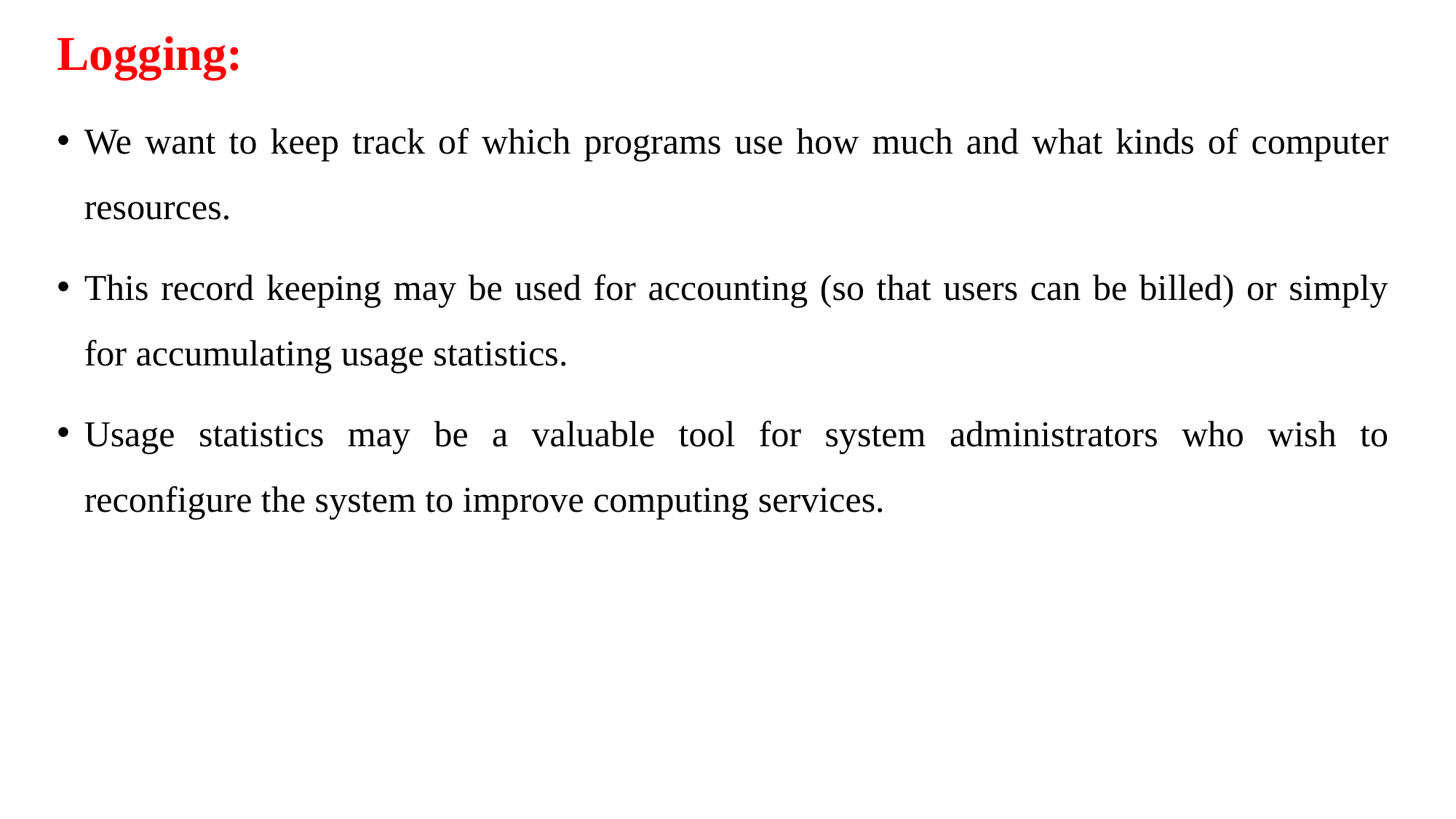

Logging:
We want to keep track of which programs use how much and what kinds of computer resources.
This record keeping may be used for accounting (so that users can be billed) or simply for accumulating usage statistics.
Usage statistics may be a valuable tool for system administrators who wish to reconfigure the system to improve computing services.